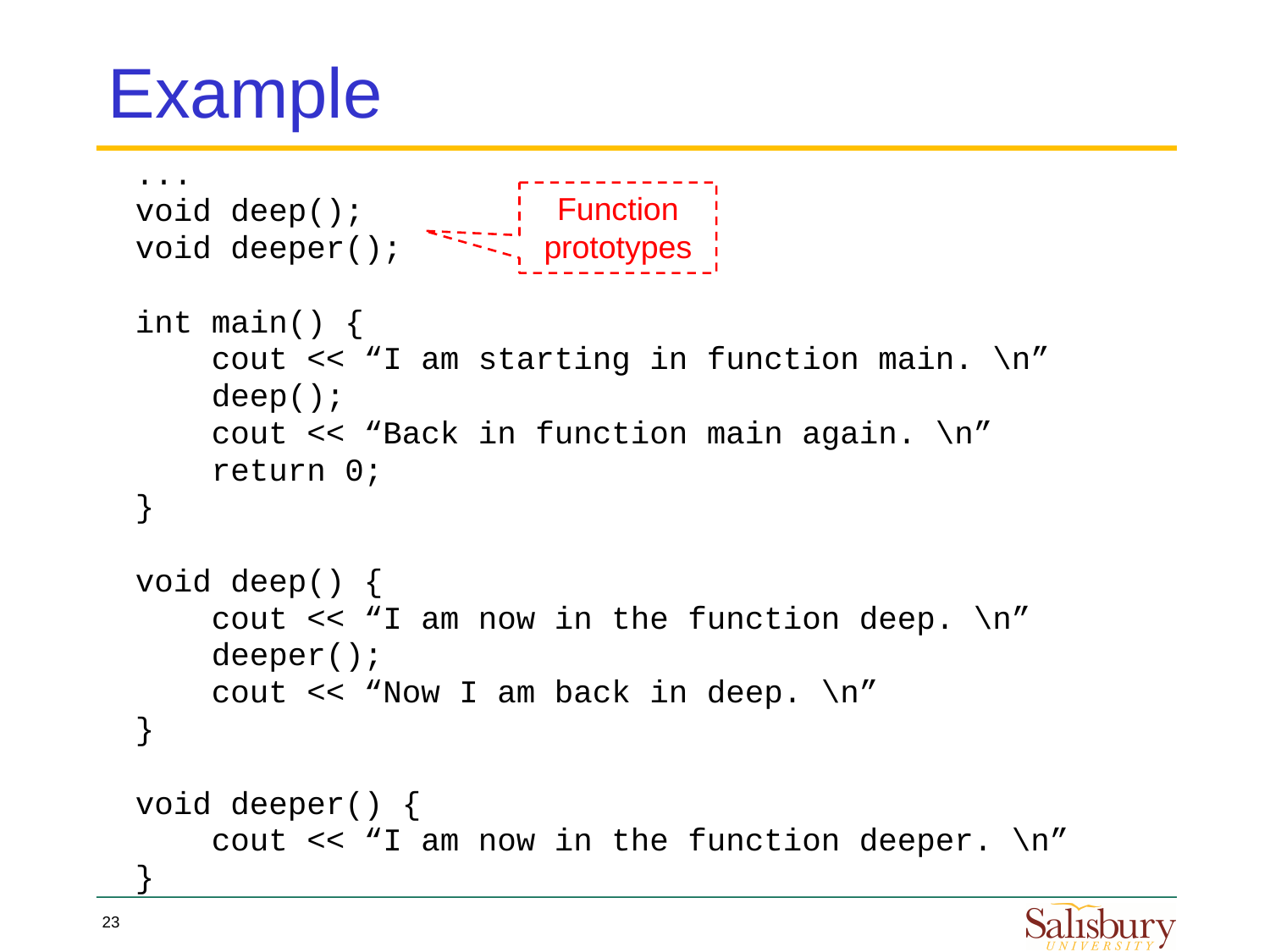

# Example
...
void deep();
void deeper();

int main() {
    cout << “I am starting in function main. \n”
    deep();
    cout << “Back in function main again. \n”
    return 0;
}

void deep() {
    cout << “I am now in the function deep. \n”
    deeper();
    cout << “Now I am back in deep. \n”
}

void deeper() {
    cout << “I am now in the function deeper. \n”
}
Function prototypes
23